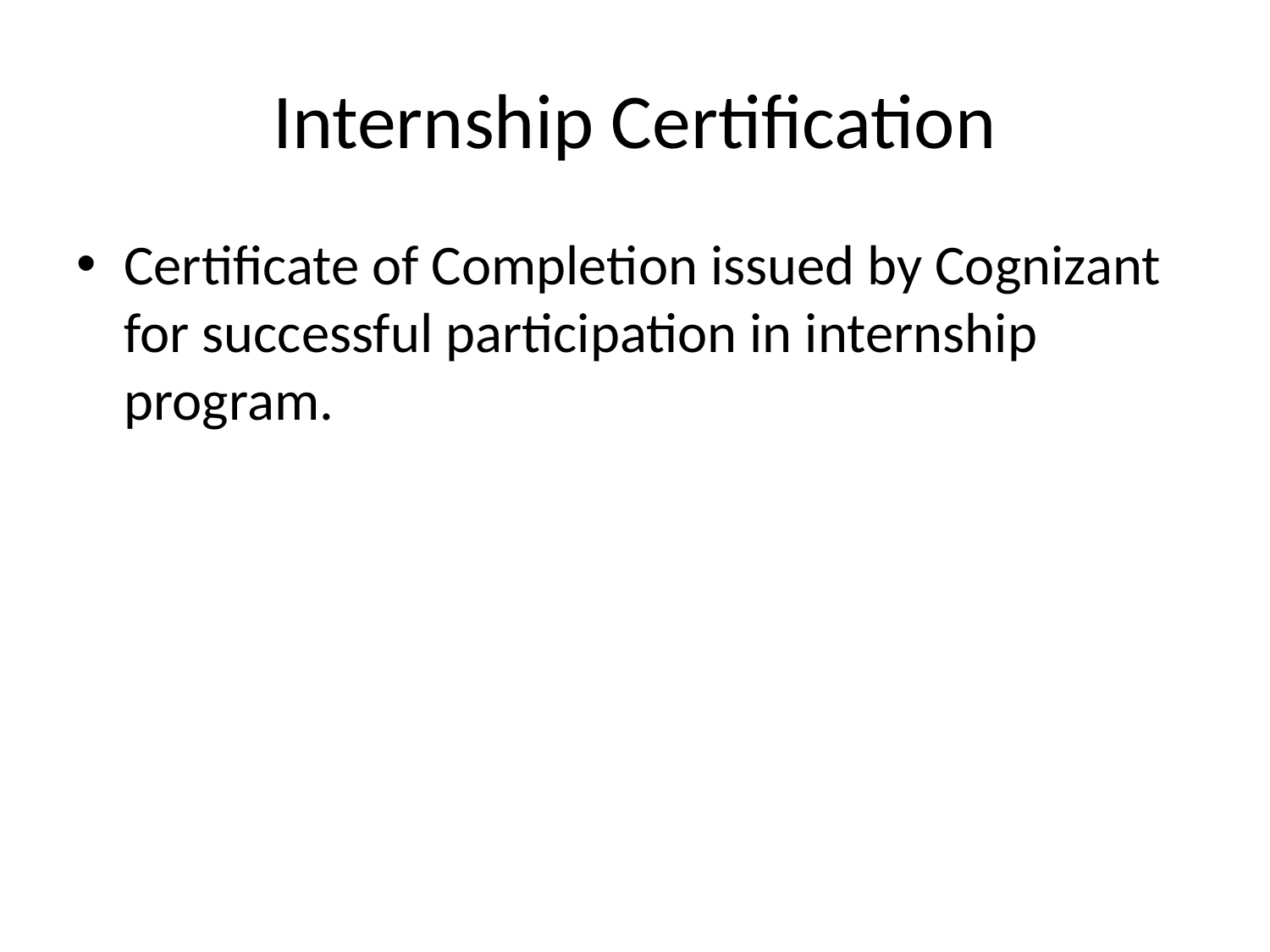

# Internship Certification
Certificate of Completion issued by Cognizant for successful participation in internship program.